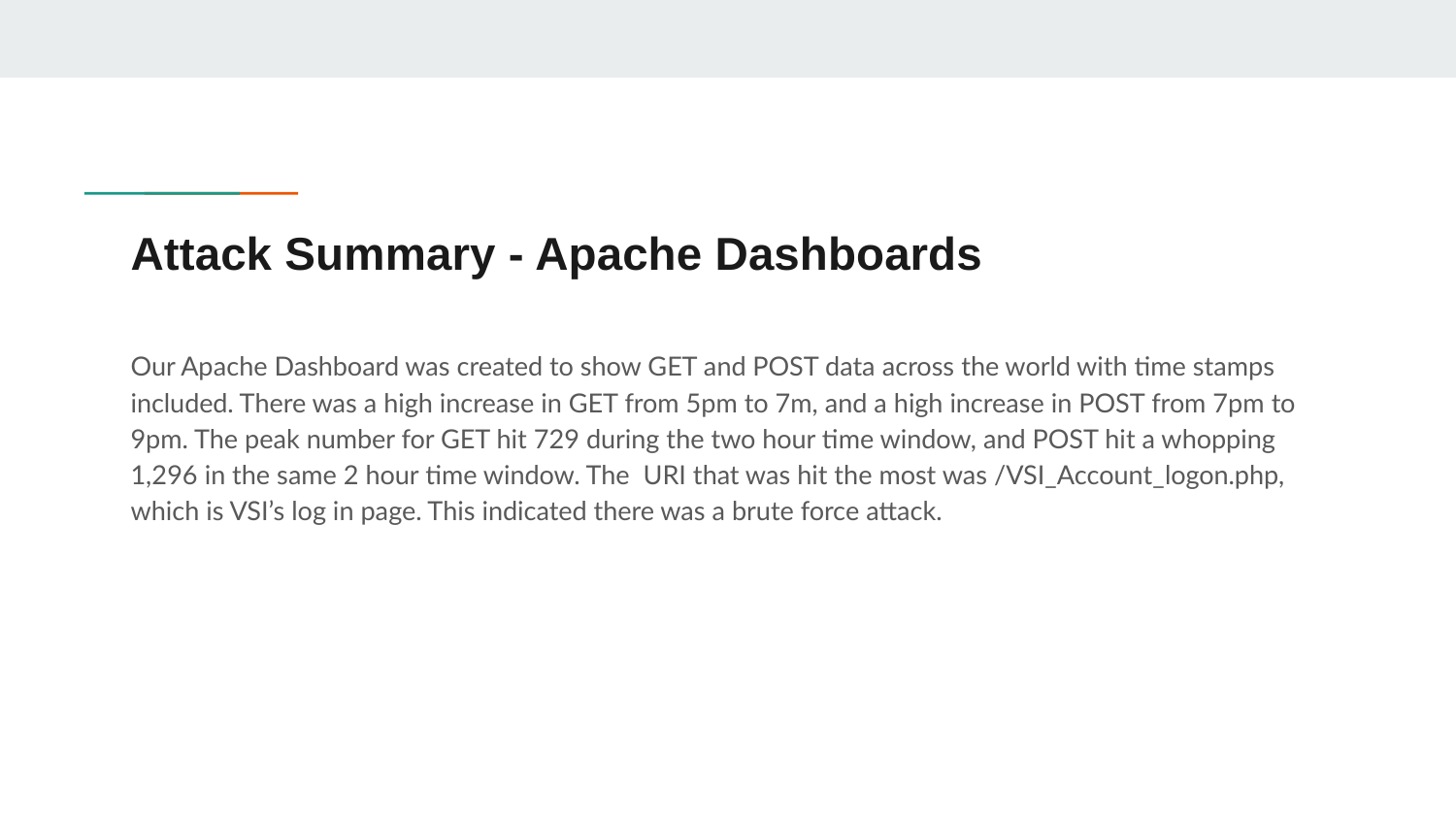

# Attack Summary - Apache Dashboards
Our Apache Dashboard was created to show GET and POST data across the world with time stamps included. There was a high increase in GET from 5pm to 7m, and a high increase in POST from 7pm to 9pm. The peak number for GET hit 729 during the two hour time window, and POST hit a whopping 1,296 in the same 2 hour time window. The  URI that was hit the most was /VSI_Account_logon.php, which is VSI’s log in page. This indicated there was a brute force attack.